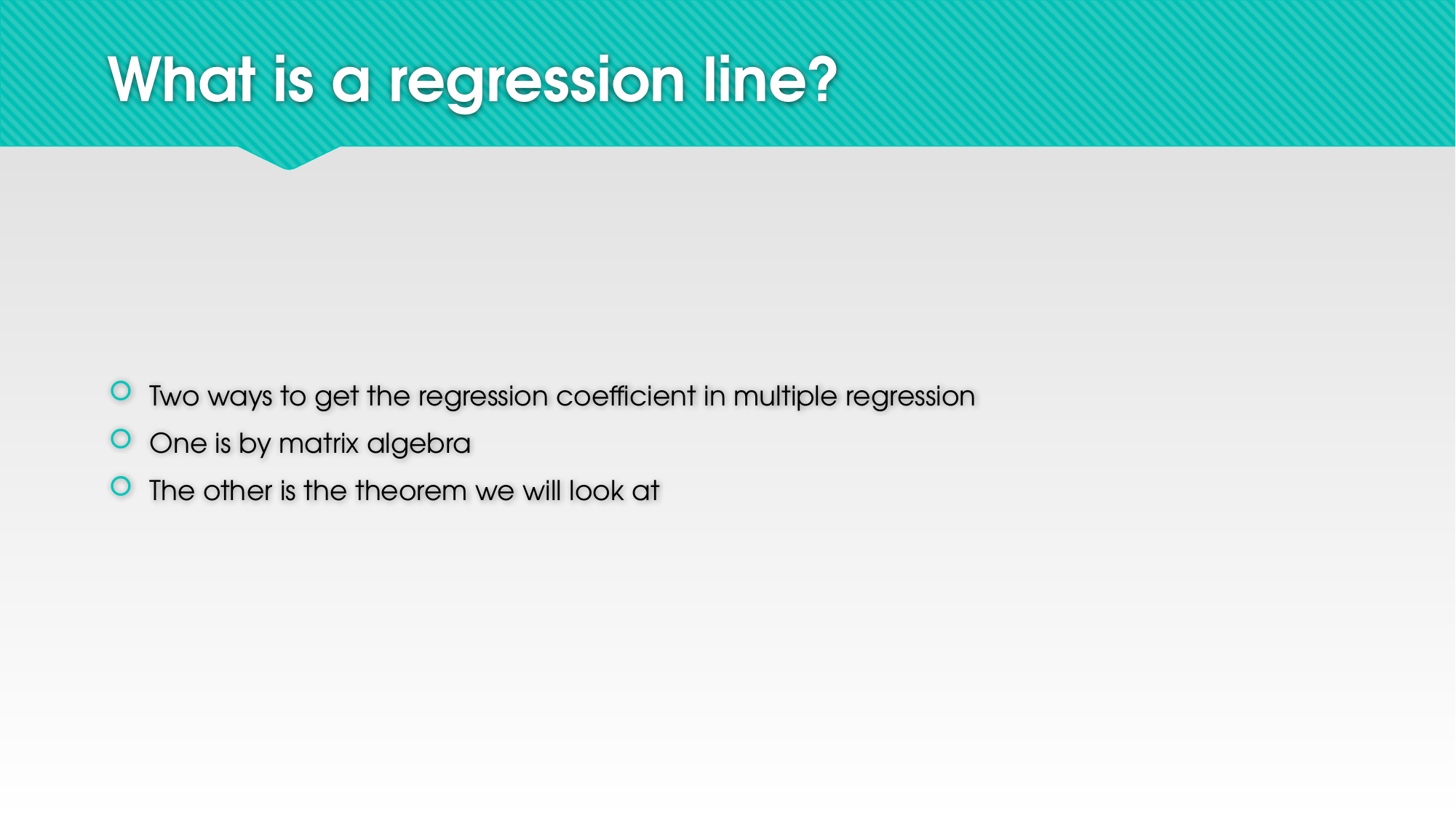

# What is a regression line?
Two ways to get the regression coefficient in multiple regression
One is by matrix algebra
The other is the theorem we will look at